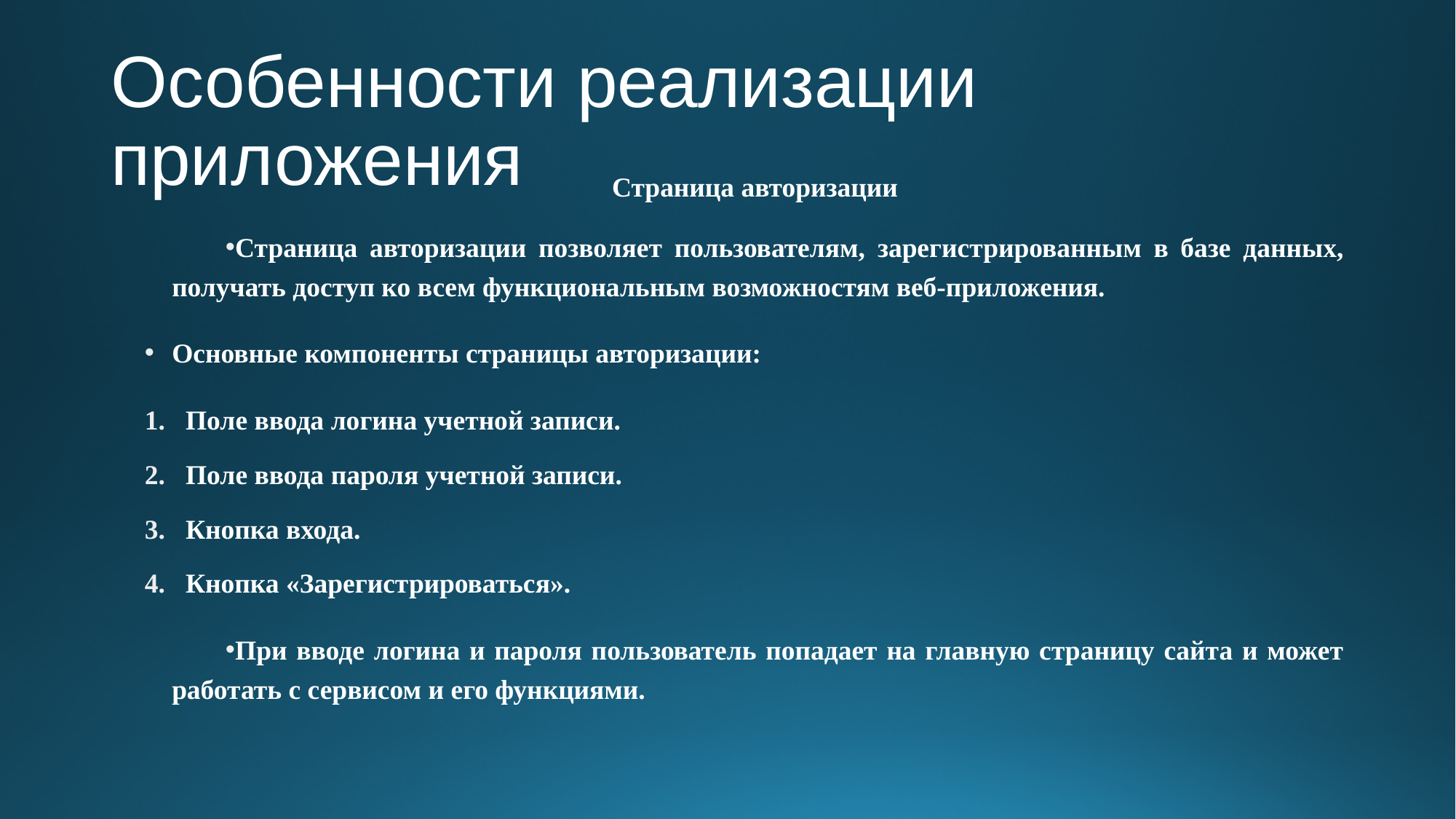

# Особенности реализации приложения
Страница авторизации
Страница авторизации позволяет пользователям, зарегистрированным в базе данных, получать доступ ко всем функциональным возможностям веб-приложения.
Основные компоненты страницы авторизации:
Поле ввода логина учетной записи.
Поле ввода пароля учетной записи.
Кнопка входа.
Кнопка «Зарегистрироваться».
При вводе логина и пароля пользователь попадает на главную страницу сайта и может работать с сервисом и его функциями.